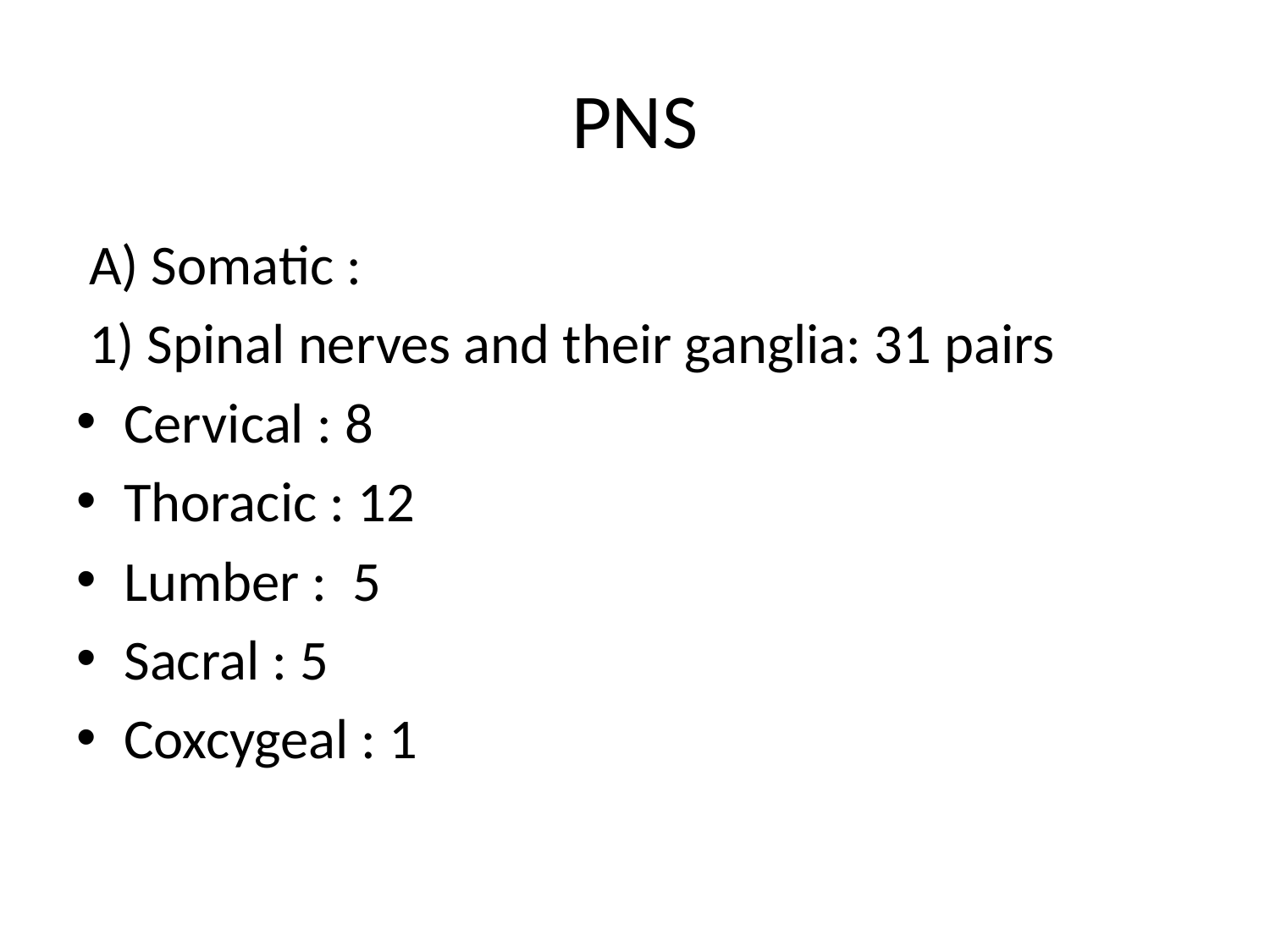

# PNS
 A) Somatic :
 1) Spinal nerves and their ganglia: 31 pairs
Cervical : 8
Thoracic : 12
Lumber :  5
Sacral : 5
Coxcygeal : 1